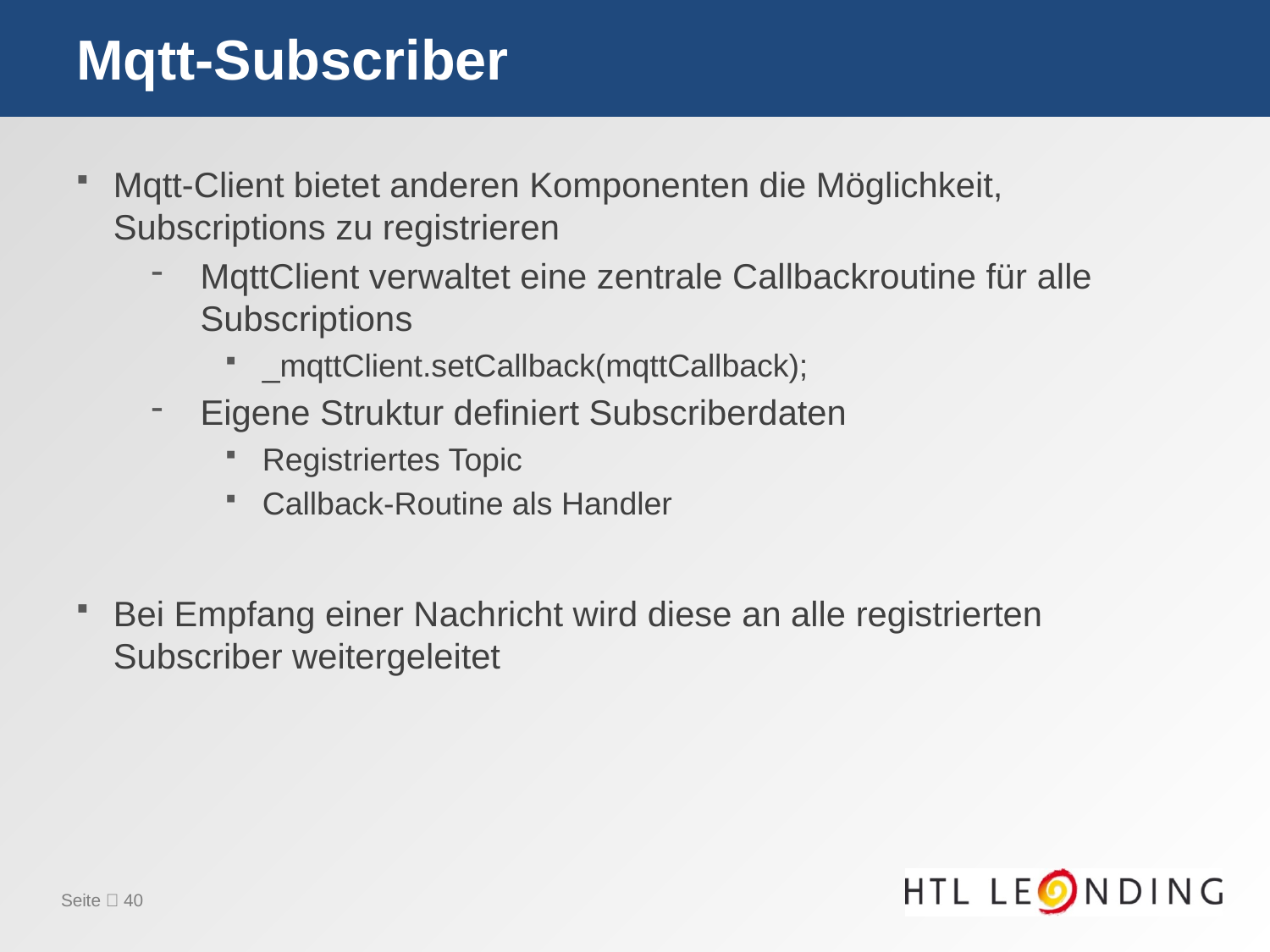

# Mqtt-Subscriber
Mqtt-Client bietet anderen Komponenten die Möglichkeit, Subscriptions zu registrieren
MqttClient verwaltet eine zentrale Callbackroutine für alle Subscriptions
_mqttClient.setCallback(mqttCallback);
Eigene Struktur definiert Subscriberdaten
Registriertes Topic
Callback-Routine als Handler

Bei Empfang einer Nachricht wird diese an alle registrierten Subscriber weitergeleitet